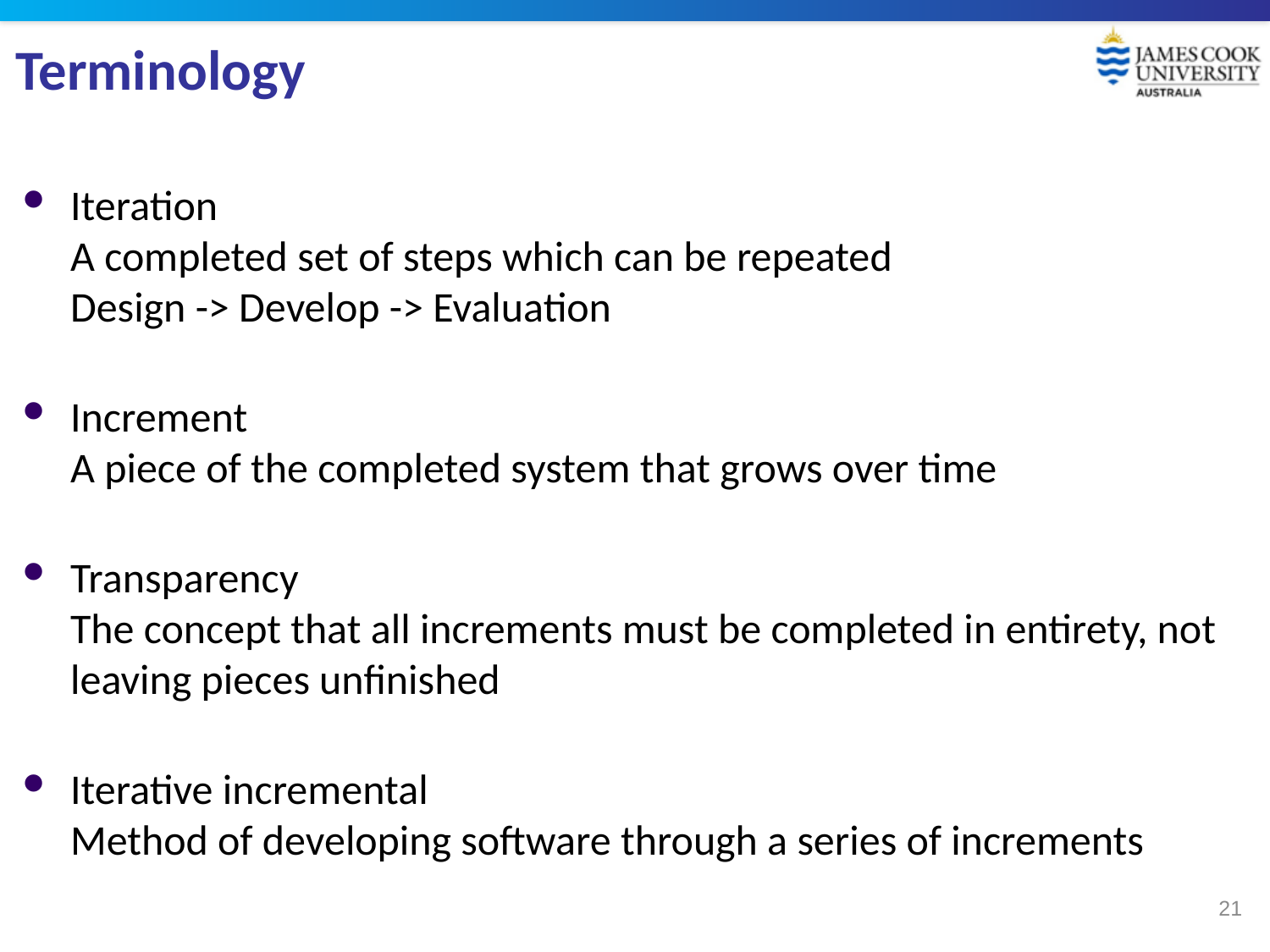

# Terminology
Iteration
A completed set of steps which can be repeated
Design -> Develop -> Evaluation
Increment
A piece of the completed system that grows over time
Transparency
The concept that all increments must be completed in entirety, not leaving pieces unfinished
Iterative incremental
Method of developing software through a series of increments
21